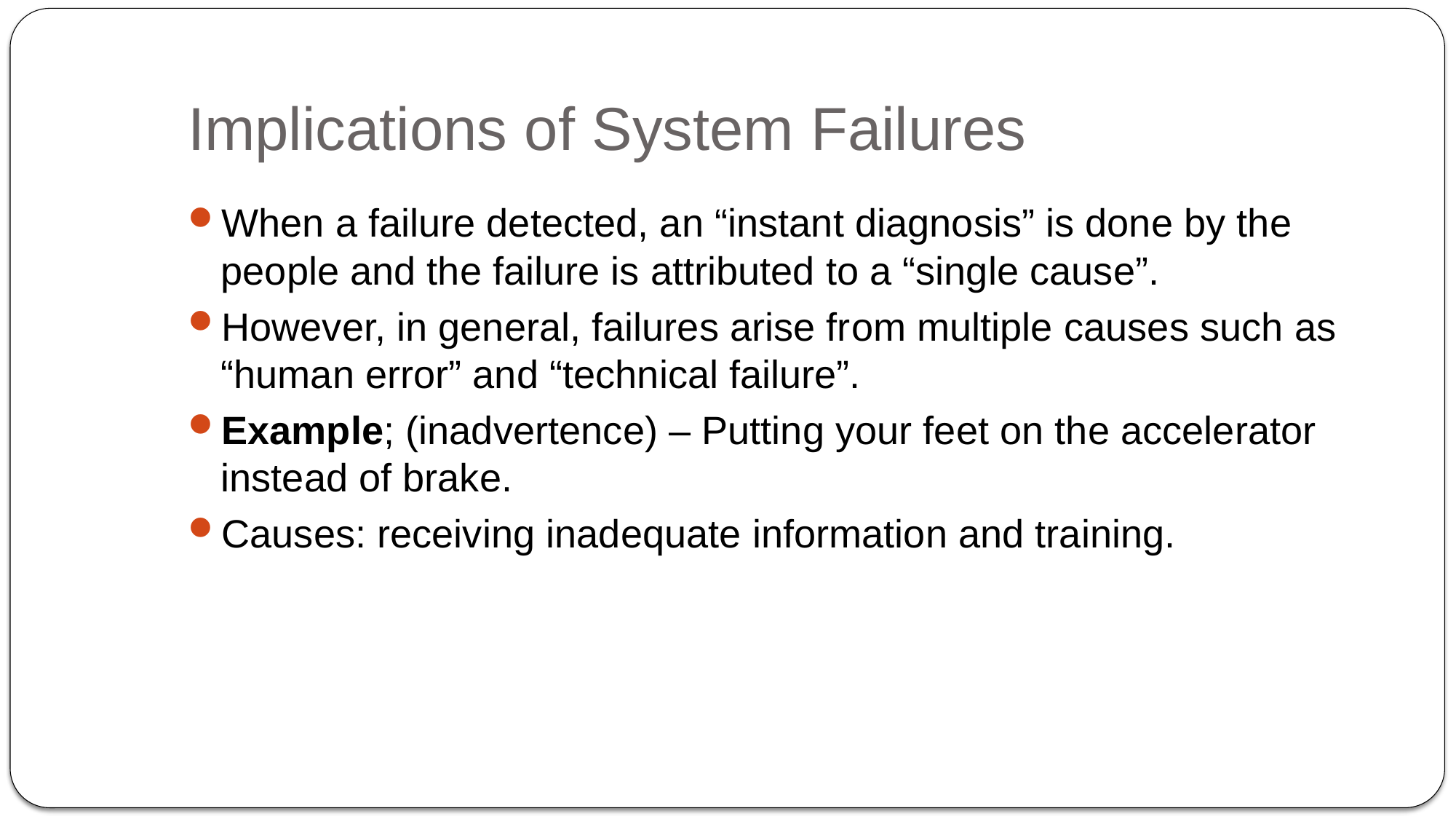

# Implications of System Failures
When a failure detected, an “instant diagnosis” is done by the people and the failure is attributed to a “single cause”.
However, in general, failures arise from multiple causes such as “human error” and “technical failure”.
Example; (inadvertence) – Putting your feet on the accelerator instead of brake.
Causes: receiving inadequate information and training.